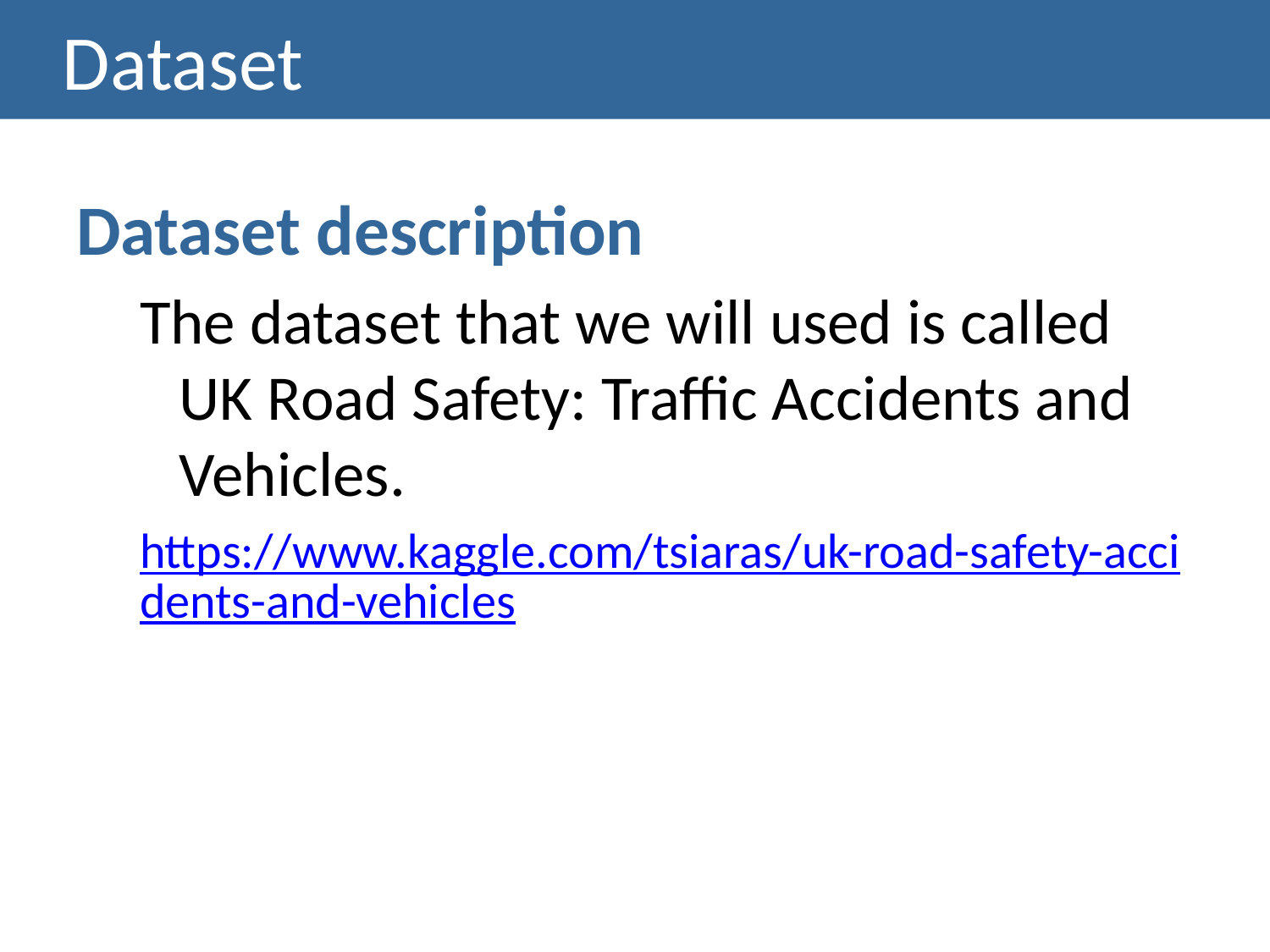

# Dataset
Dataset description
The dataset that we will used is called UK Road Safety: Traffic Accidents and Vehicles.
https://www.kaggle.com/tsiaras/uk-road-safety-accidents-and-vehicles